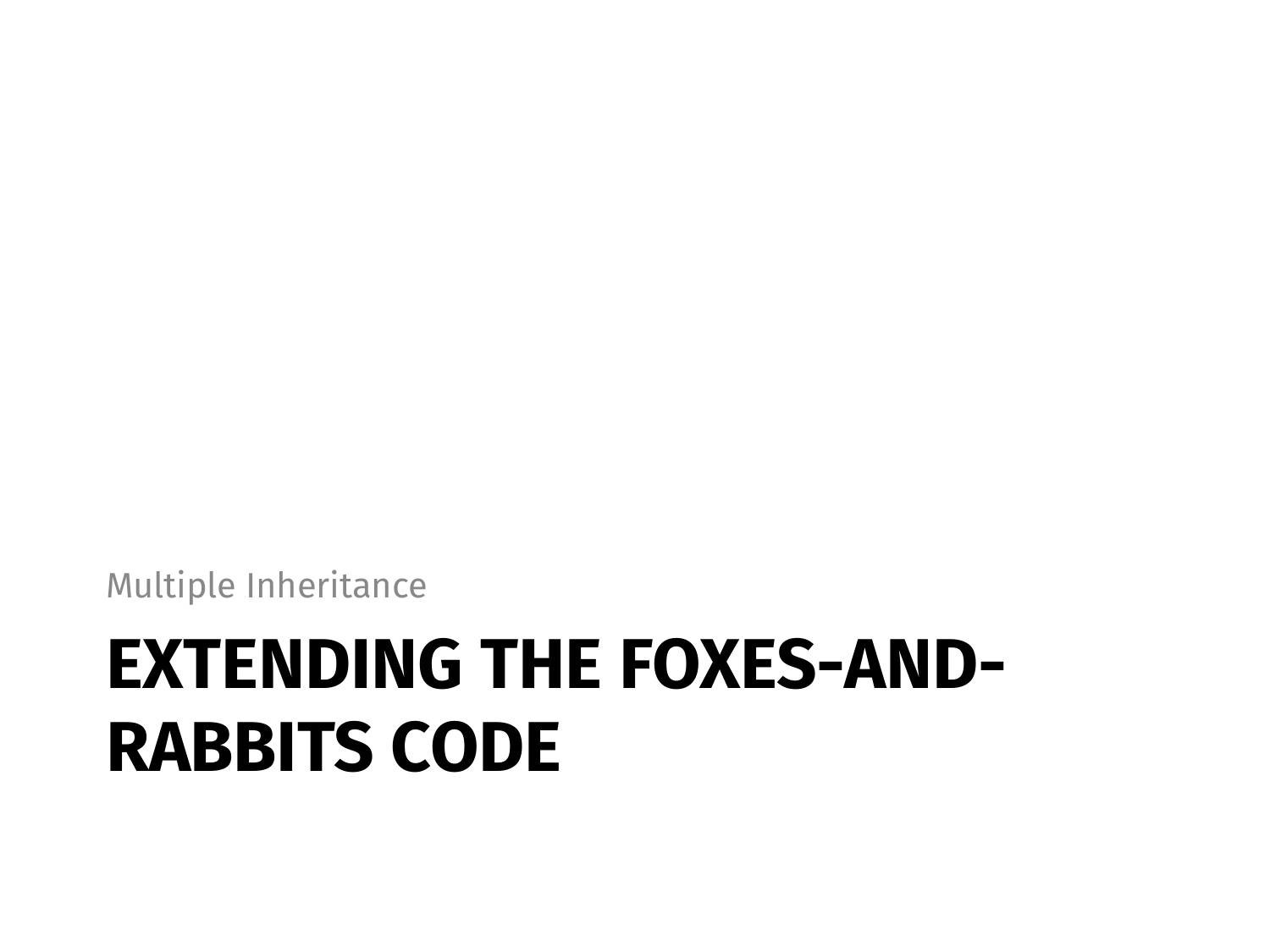

# Multiple Inheritance
EXTENDING THE FOXES-AND-  RABBITS CODE